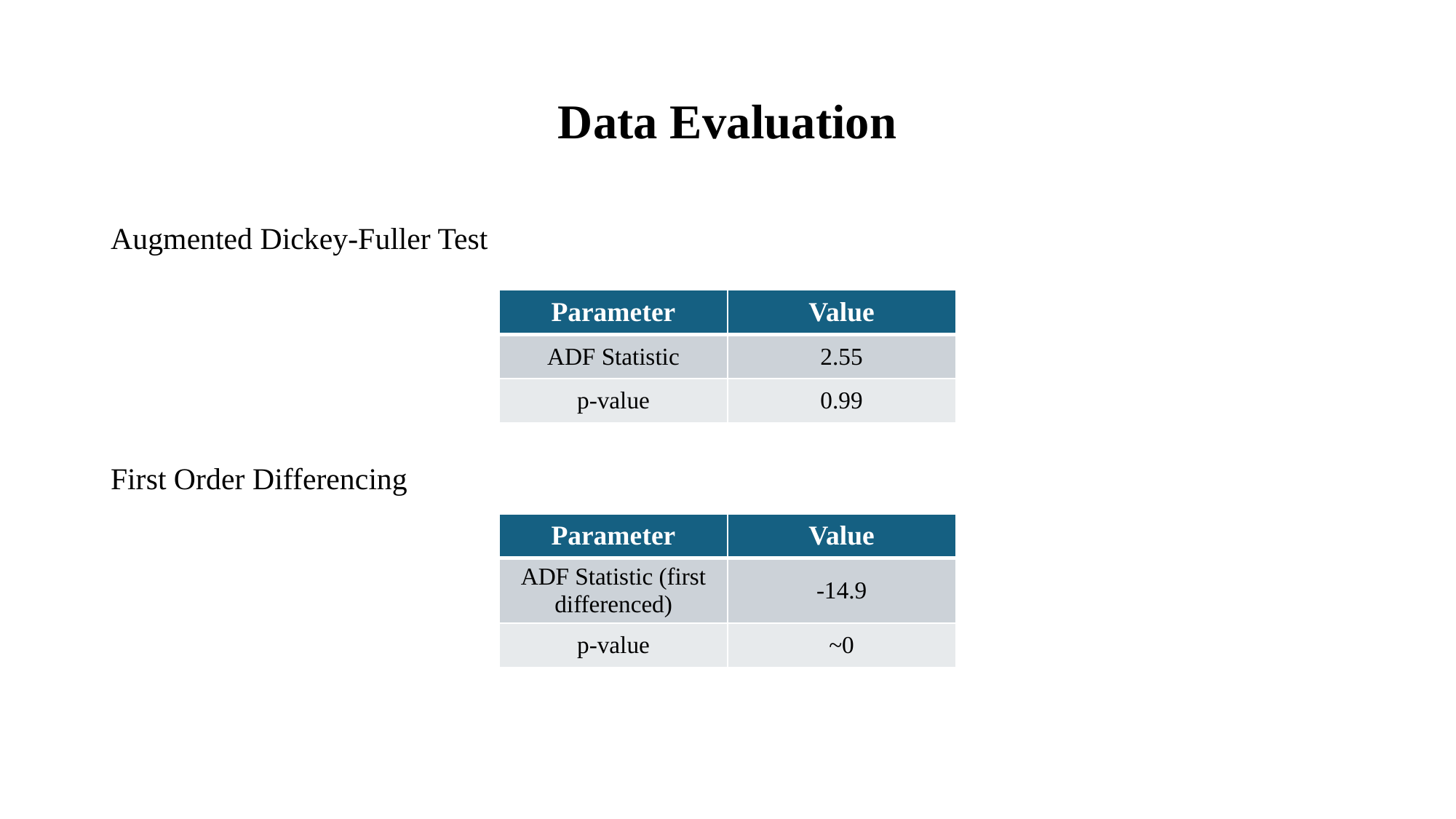

# Data Evaluation
Augmented Dickey-Fuller Test

First Order Differencing

| Parameter | Value |
| --- | --- |
| ADF Statistic | 2.55 |
| p-value | 0.99 |
| Parameter | Value |
| --- | --- |
| ADF Statistic (first differenced) | -14.9 |
| p-value | ~0 |